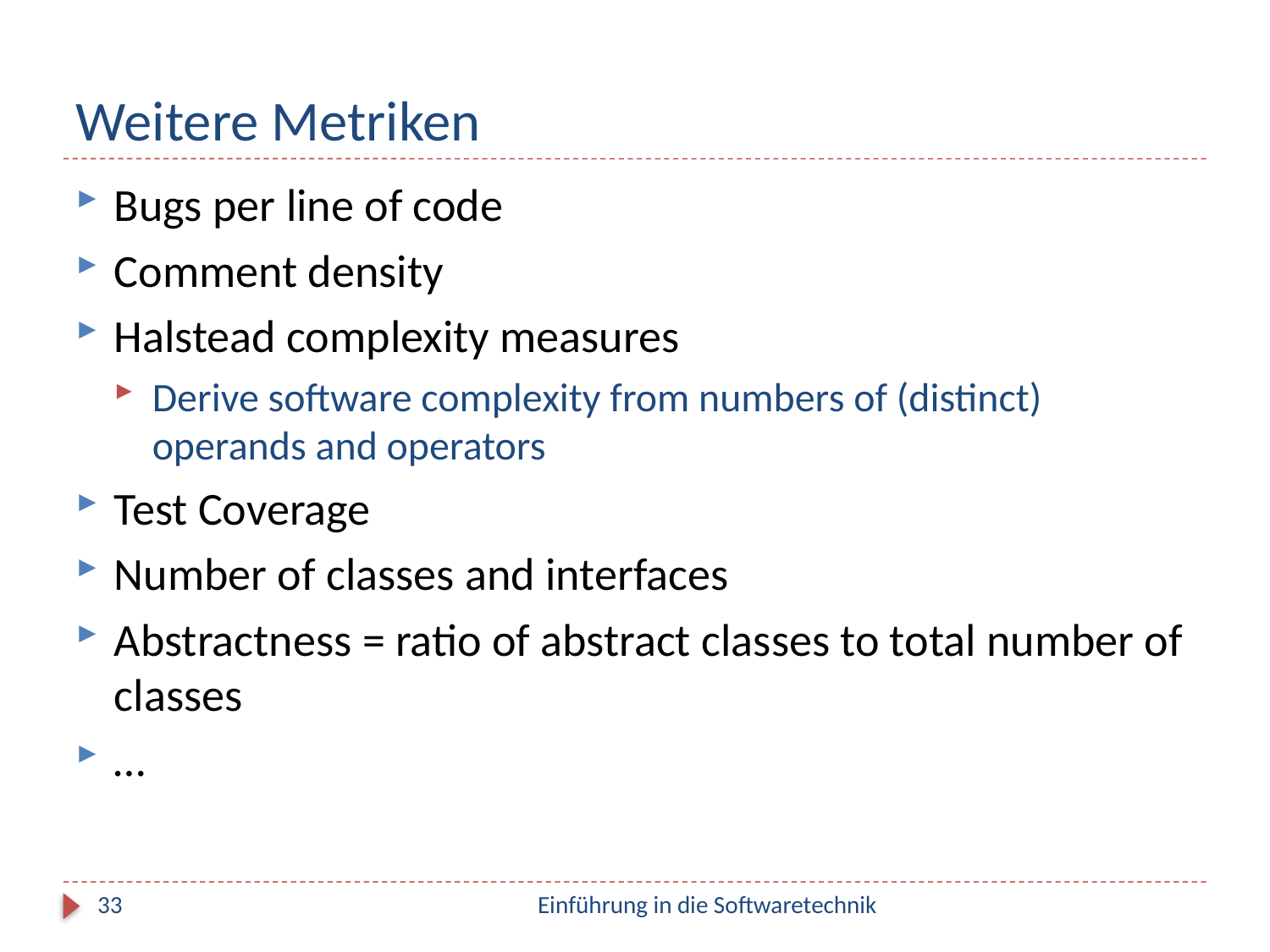

# Weitere Metriken
Bugs per line of code
Comment density
Halstead complexity measures
Derive software complexity from numbers of (distinct) operands and operators
Test Coverage
Number of classes and interfaces
Abstractness = ratio of abstract classes to total number of classes
…

33
Einführung in die Softwaretechnik